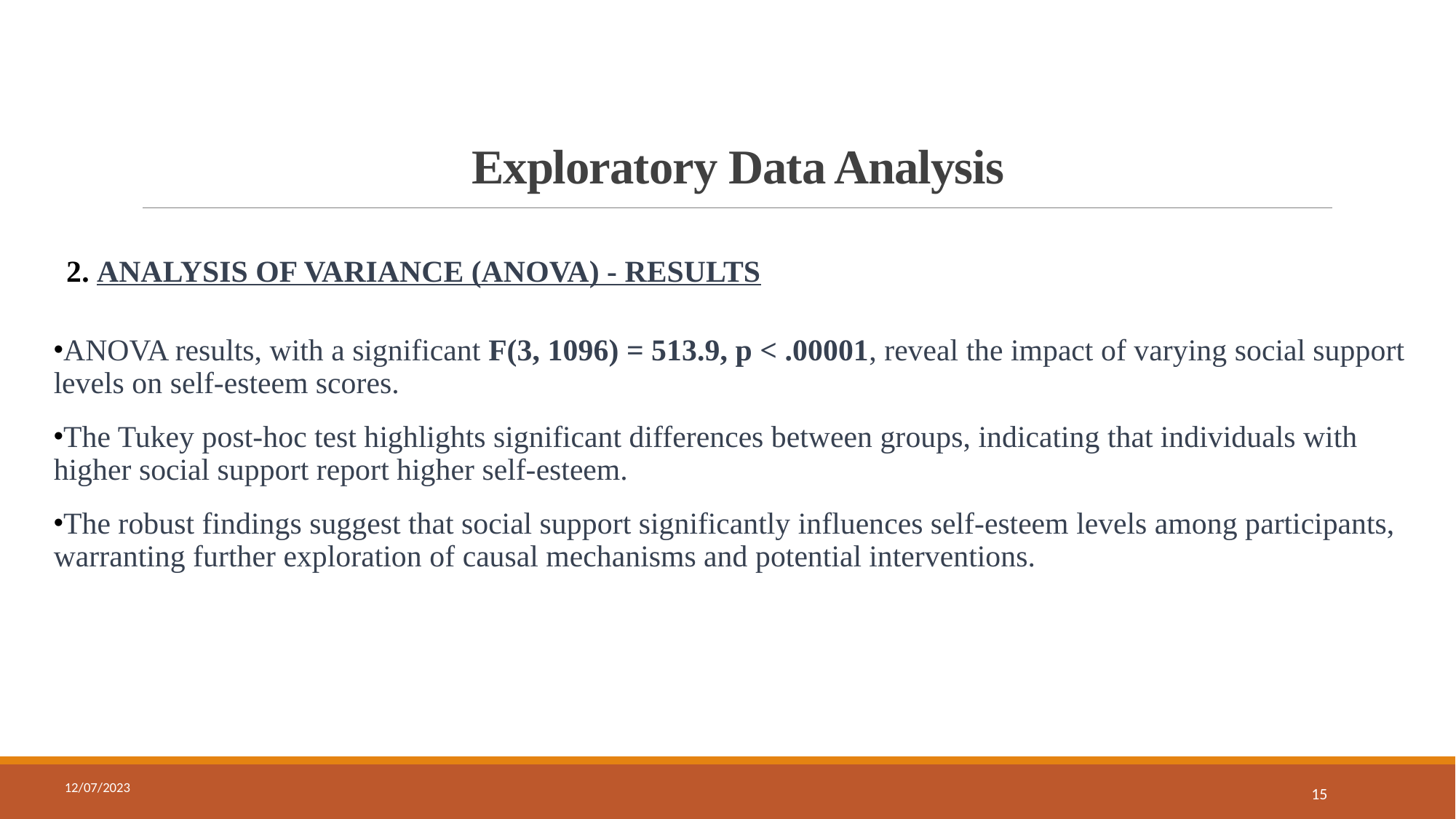

Exploratory Data Analysis
2. ANALYSIS OF VARIANCE (ANOVA) - RESULTS
ANOVA results, with a significant F(3, 1096) = 513.9, p < .00001, reveal the impact of varying social support levels on self-esteem scores.
The Tukey post-hoc test highlights significant differences between groups, indicating that individuals with higher social support report higher self-esteem.
The robust findings suggest that social support significantly influences self-esteem levels among participants, warranting further exploration of causal mechanisms and potential interventions.

12/07/2023
15